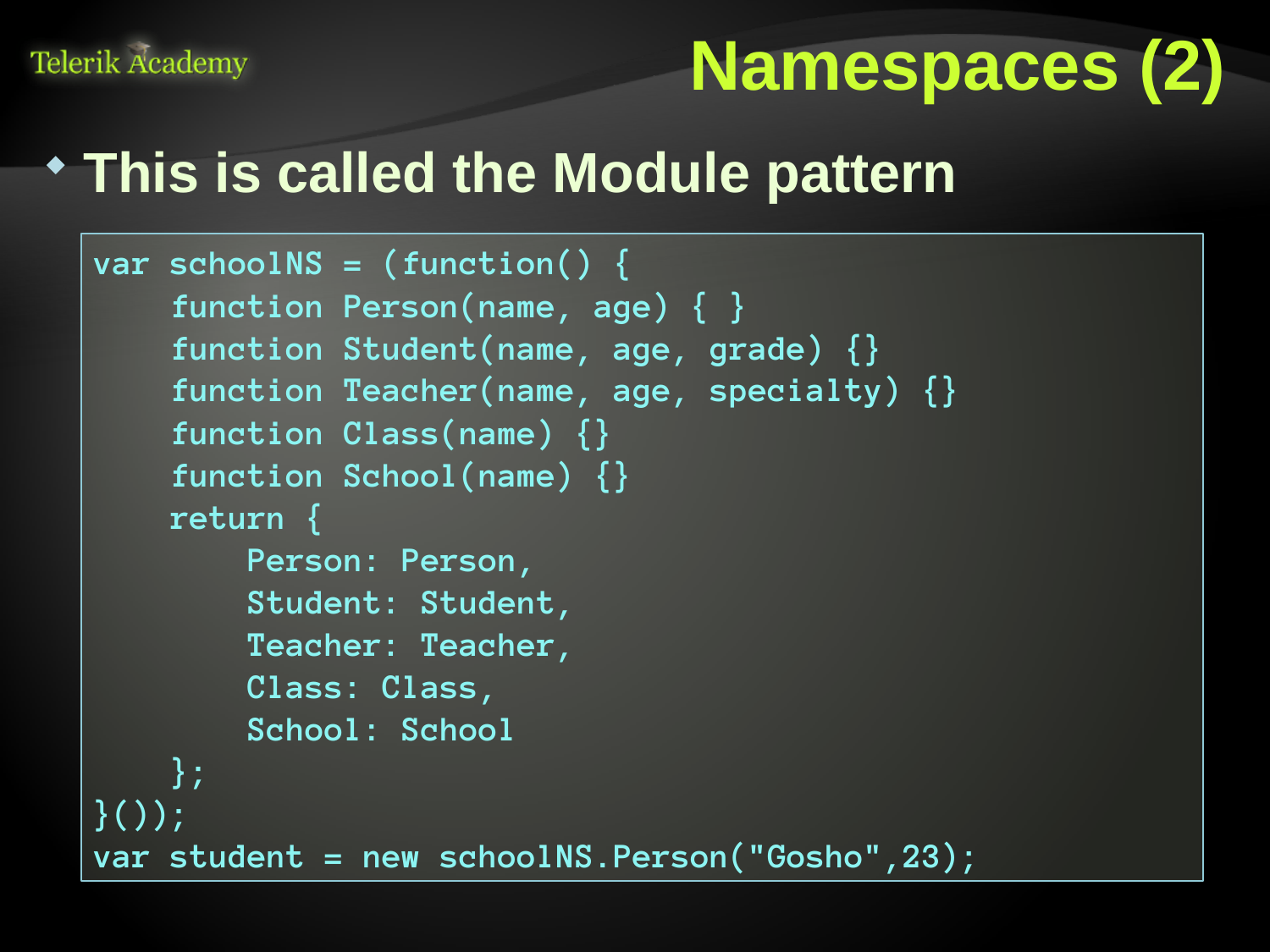

# Namespaces (2)
This is called the Module pattern

var schoolNS = (function() {﻿﻿﻿
    function Person(name, age) { }
    function Student(name, age, grade) {}
    function Teacher(name, age, specialty) {}
    function Class(name) {}
    function School(name) {}
    return {
        Person: Person,
        Student: Student,
        Teacher: Teacher,
        Class: Class,
        School: School
    };
}());
var student = new schoolNS.Person("Gosho",23);